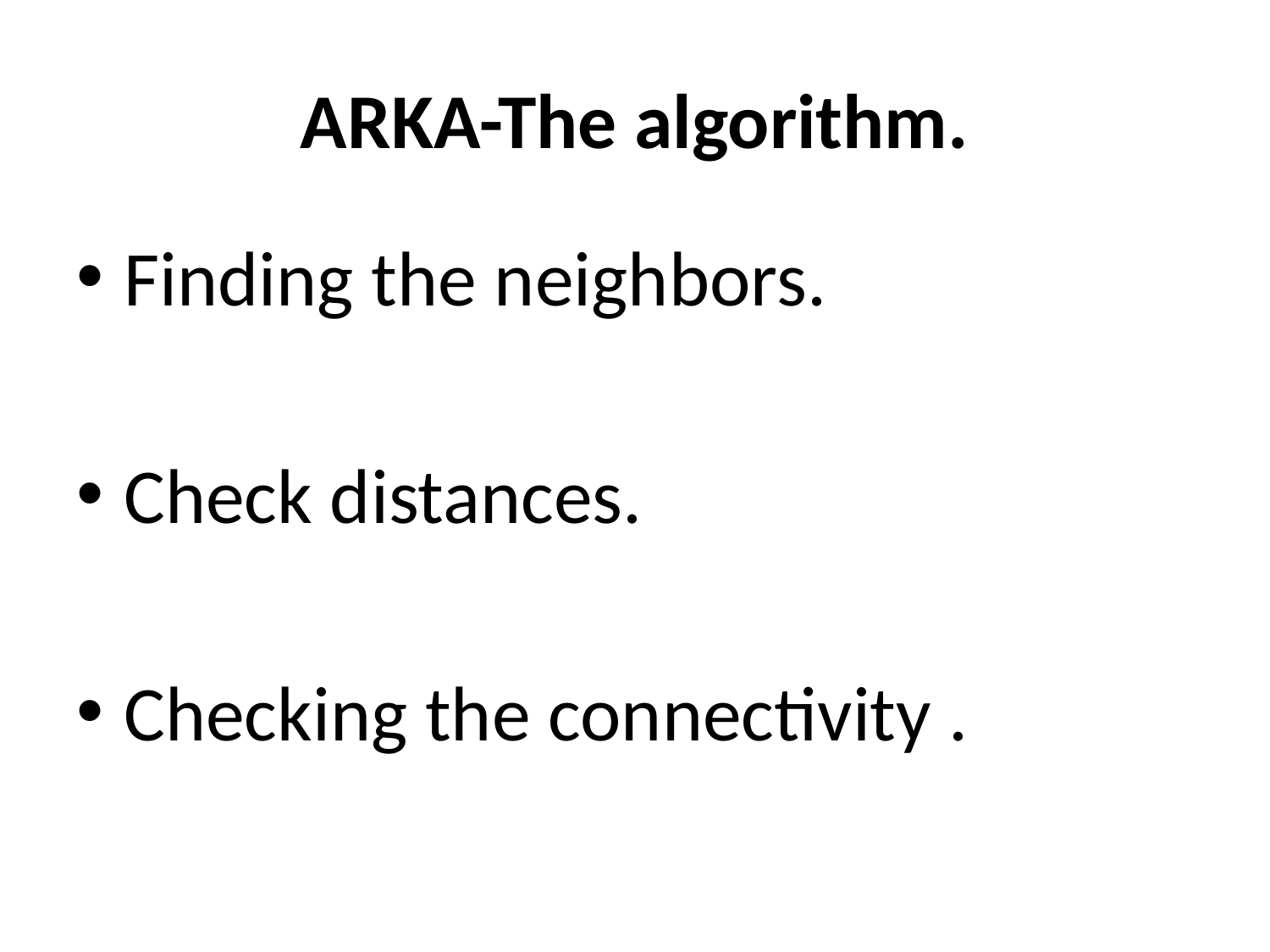

# ARKA-The algorithm.
Finding the neighbors.

Check distances.

Checking the connectivity .